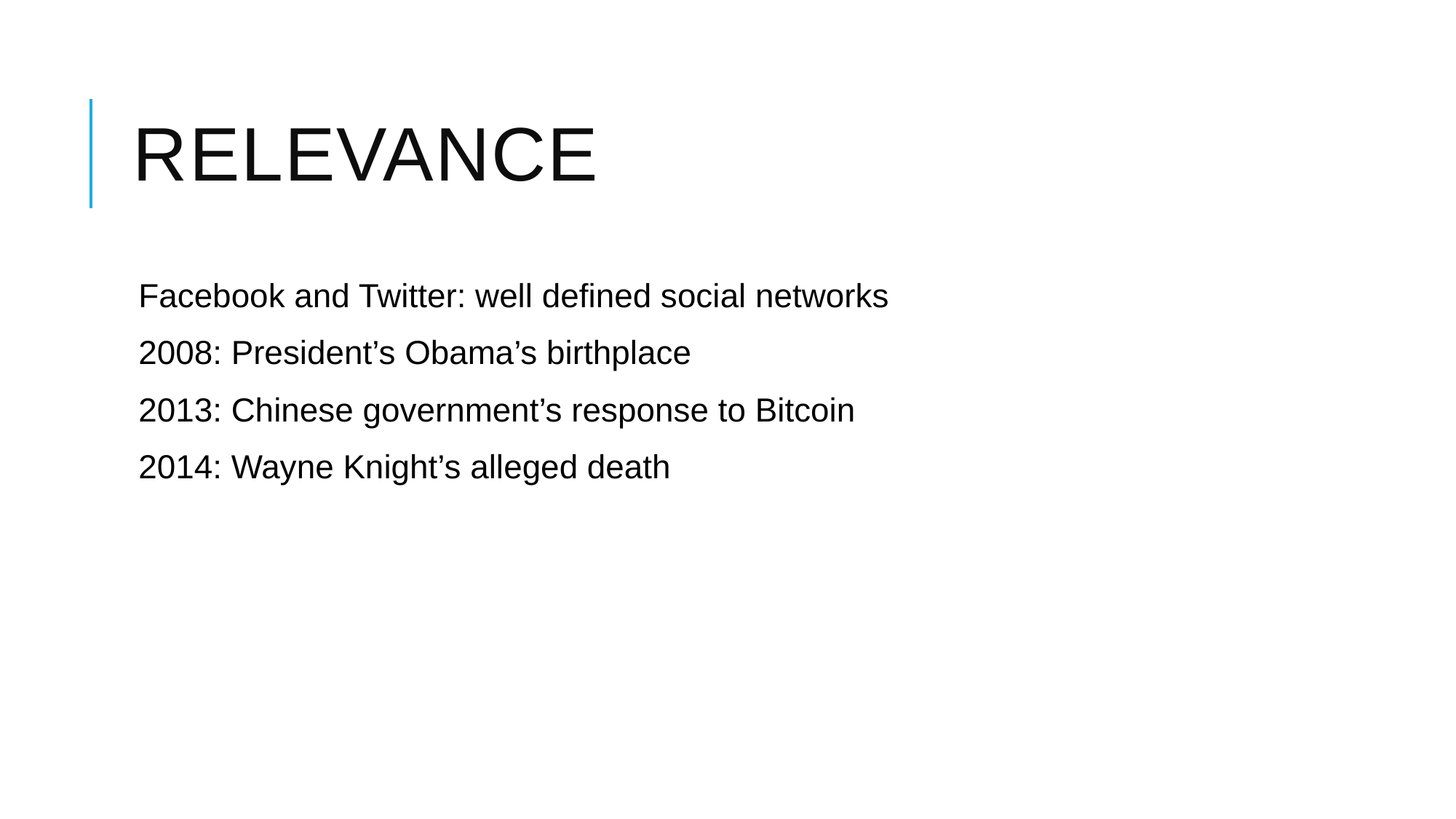

# Relevance
Facebook and Twitter: well defined social networks
2008: President’s Obama’s birthplace
2013: Chinese government’s response to Bitcoin
2014: Wayne Knight’s alleged death